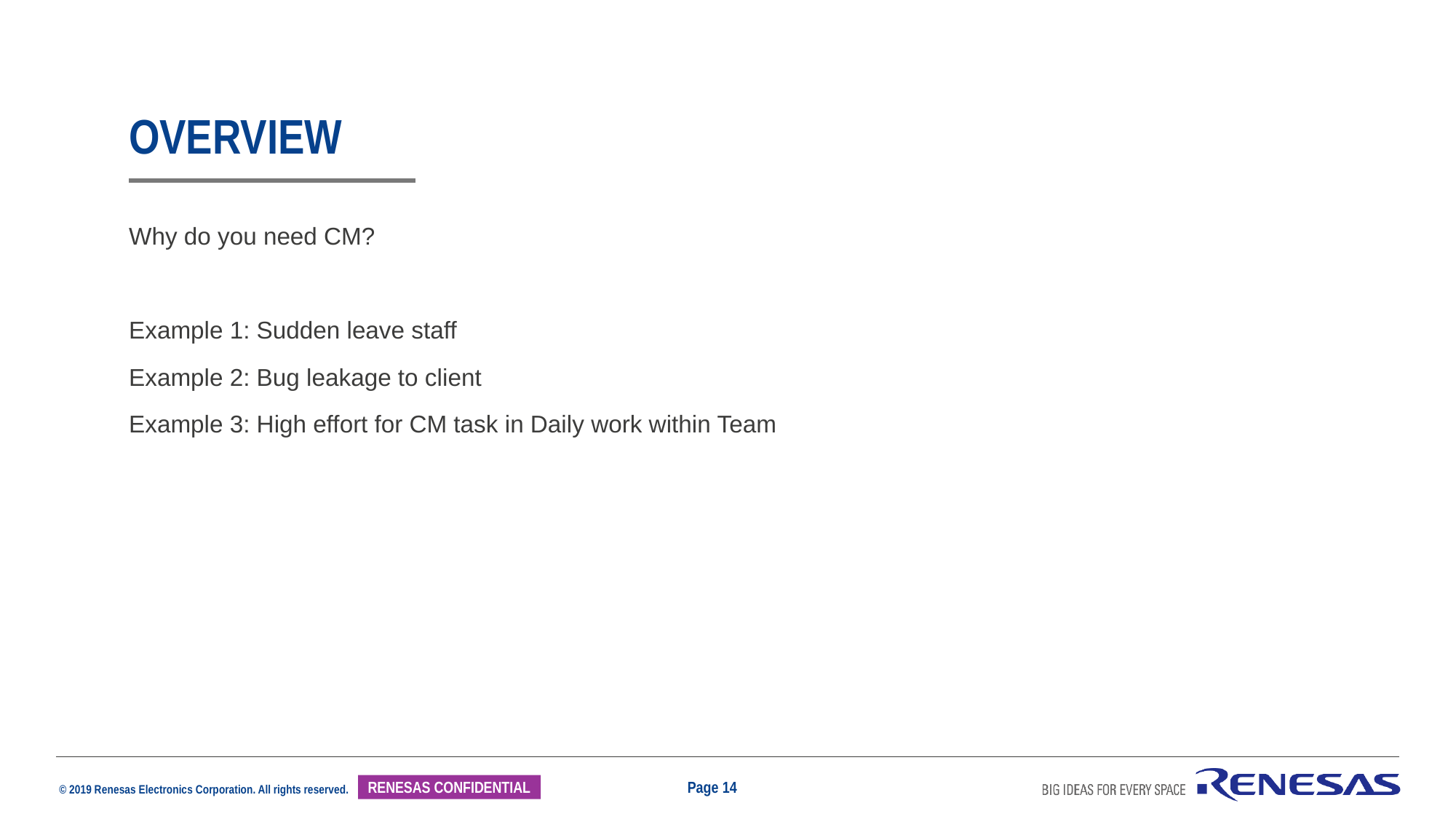

# overview
Why do you need CM?

Example 1: Sudden leave staff
Example 2: Bug leakage to client
Example 3: High effort for CM task in Daily work within Team
Page 14